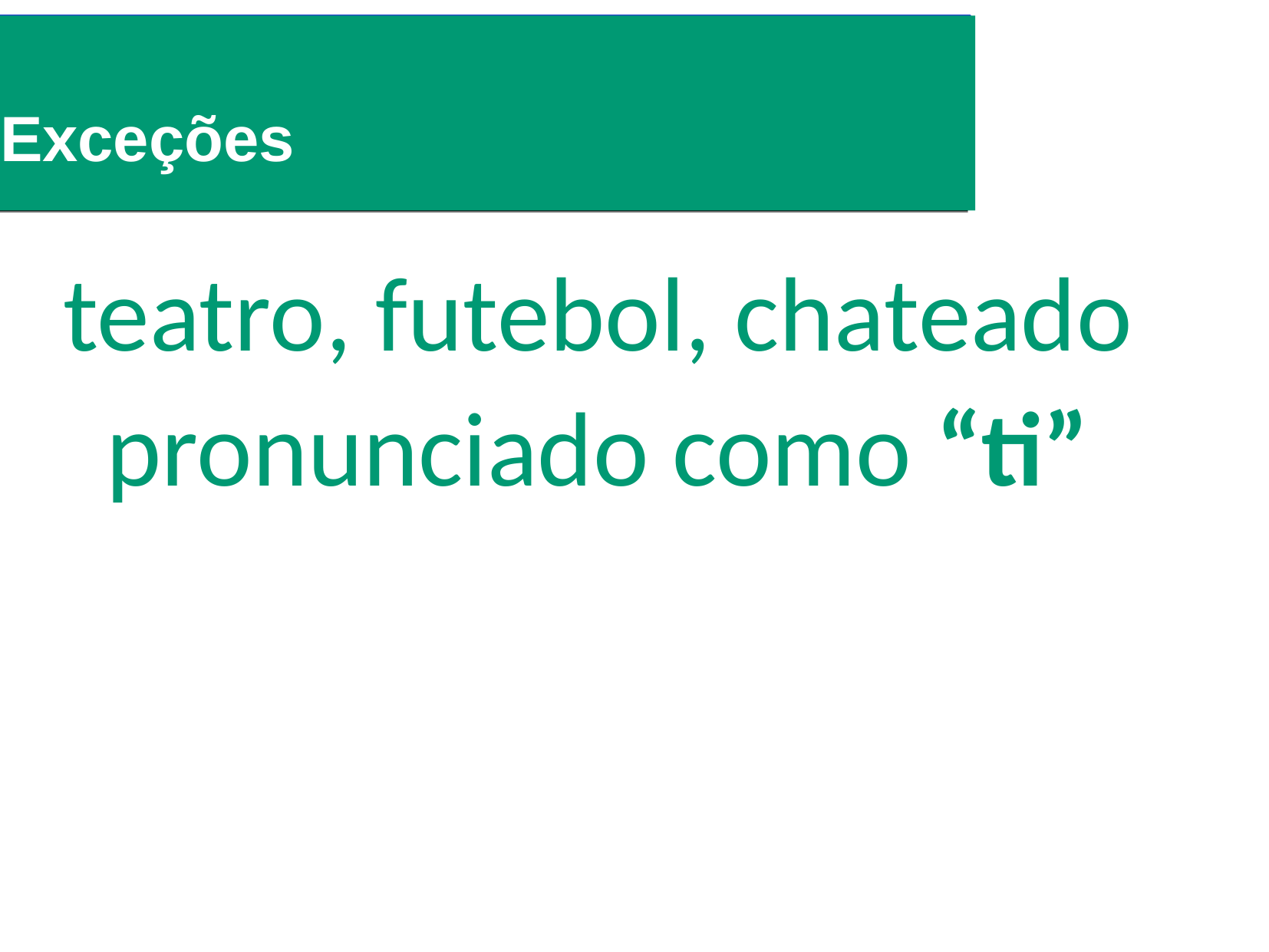

# CONSONANTAIS Exceções
teatro, futebol, chateado pronunciado como “ti”